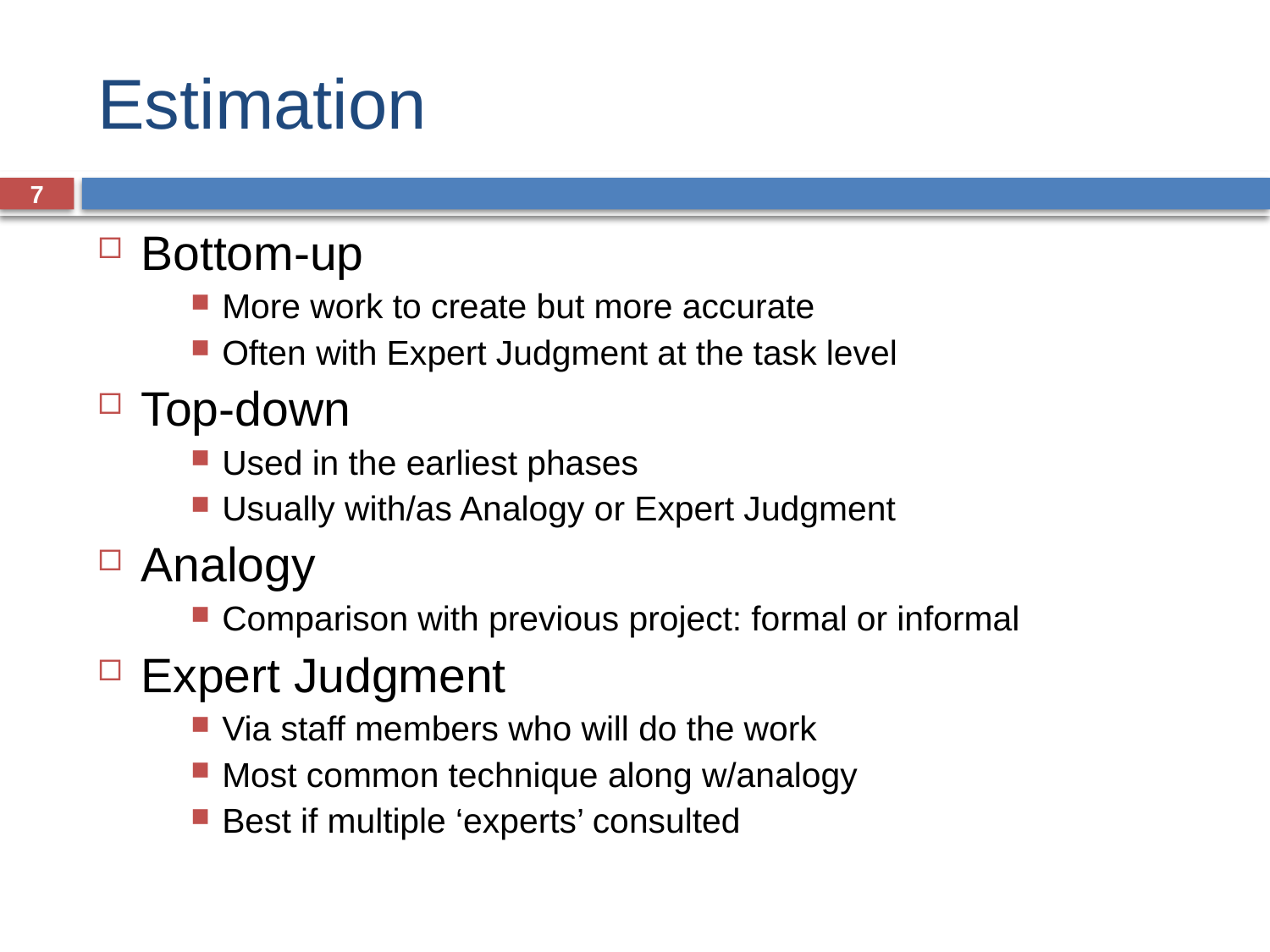

# Estimation
7
Bottom-up
More work to create but more accurate
Often with Expert Judgment at the task level
Top-down
Used in the earliest phases
Usually with/as Analogy or Expert Judgment
Analogy
Comparison with previous project: formal or informal
Expert Judgment
Via staff members who will do the work
Most common technique along w/analogy
Best if multiple ‘experts’ consulted